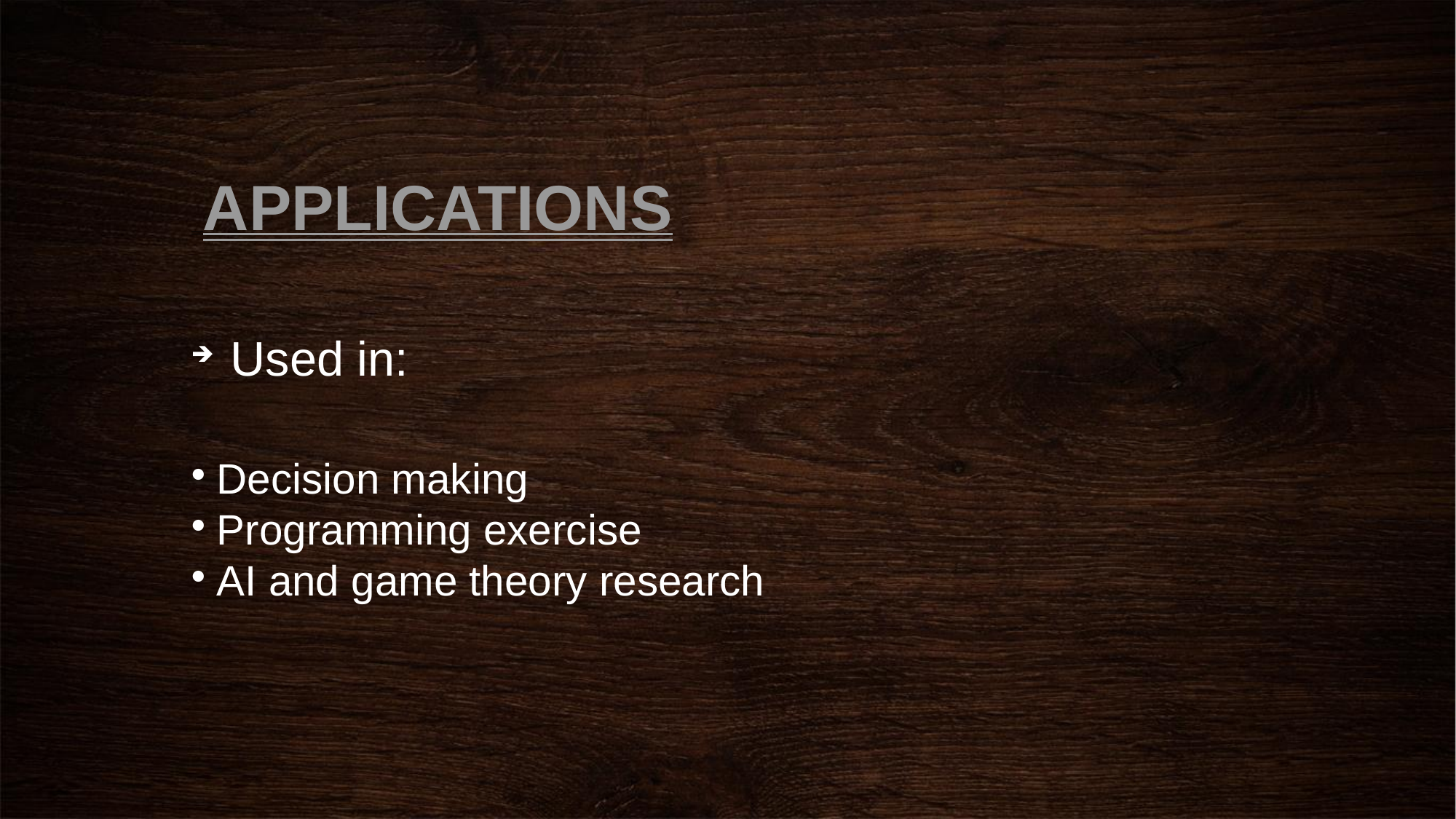

# APPLICATIONS
 Used in:

Decision making
Programming exercise
AI and game theory research